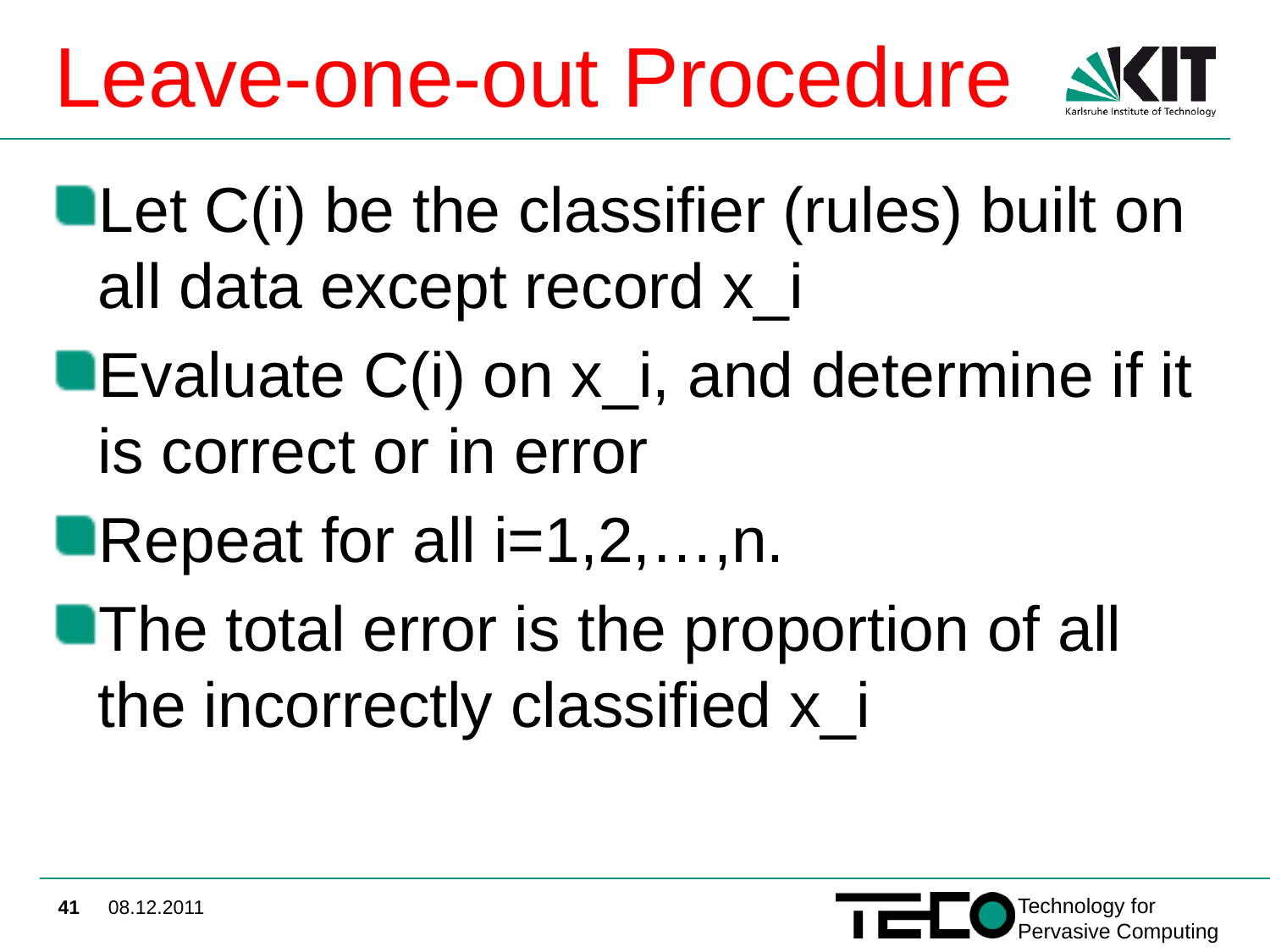

# Leave-one-out Procedure
Let C(i) be the classifier (rules) built on all data except record x_i
Evaluate C(i) on x_i, and determine if it is correct or in error
Repeat for all i=1,2,…,n.
The total error is the proportion of all the incorrectly classified x_i